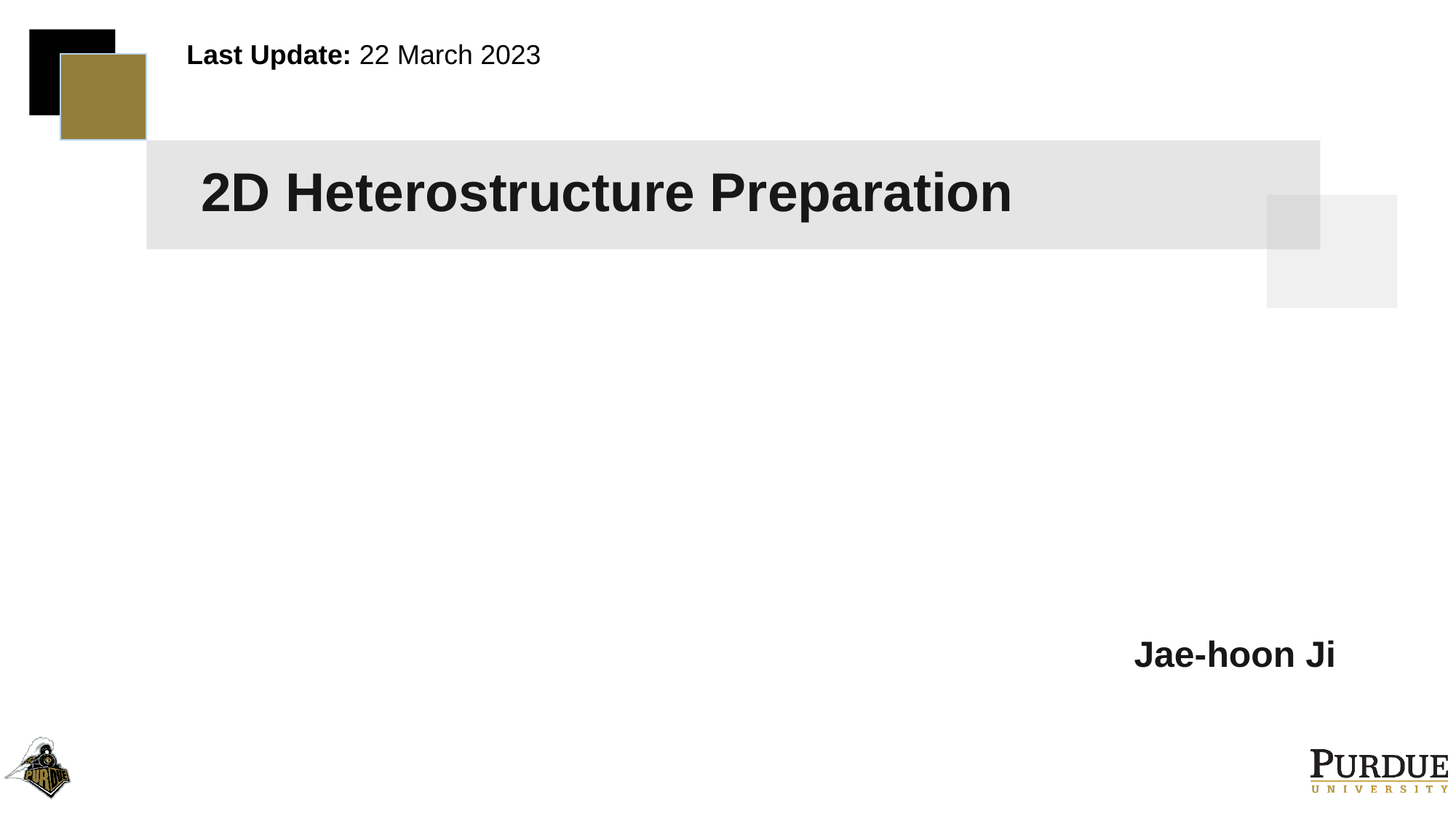

Last Update: 22 March 2023
2D Heterostructure Preparation
Jae-hoon Ji